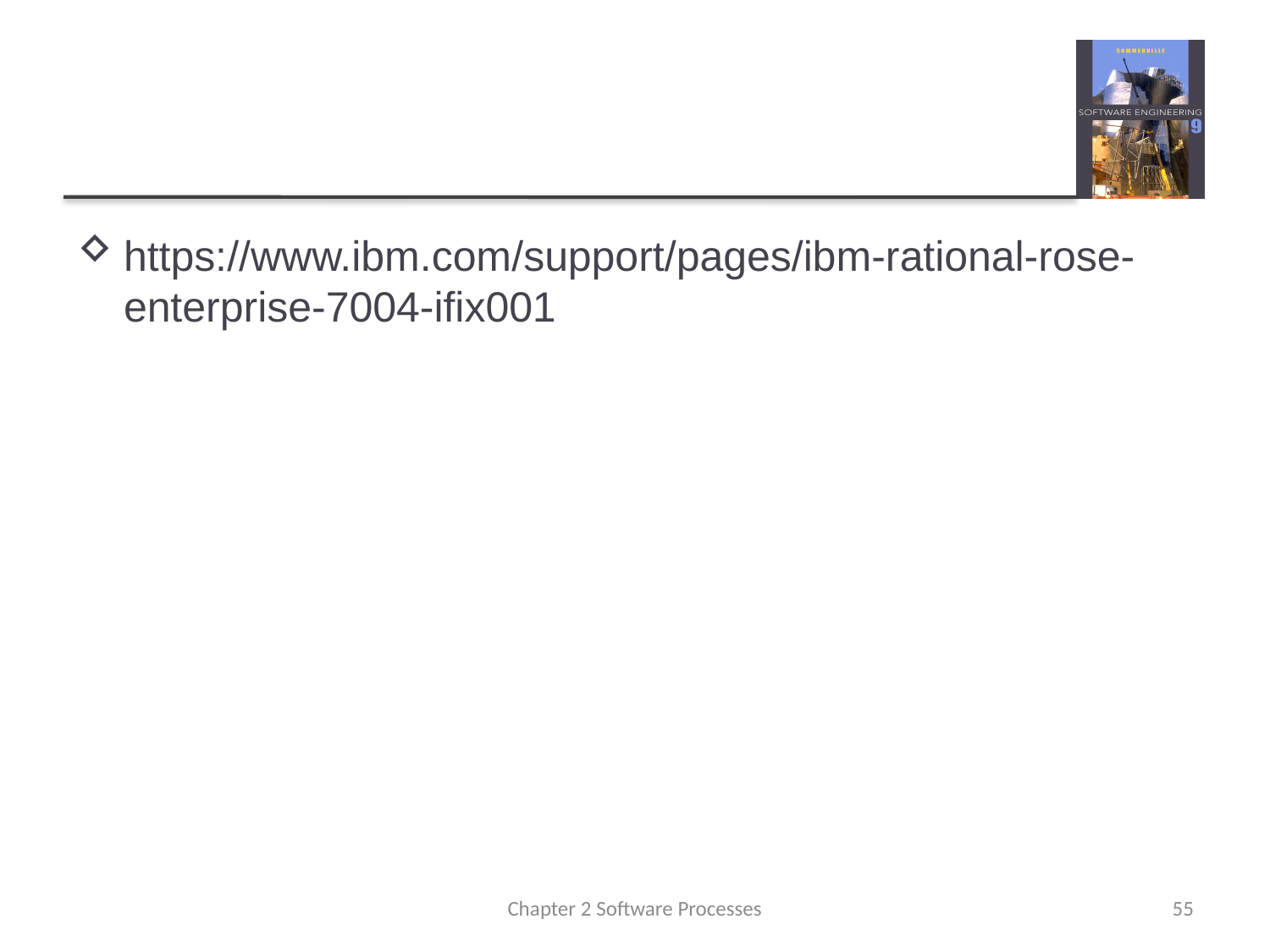

#
https://www.ibm.com/support/pages/ibm-rational-rose-enterprise-7004-ifix001
Chapter 2 Software Processes
55